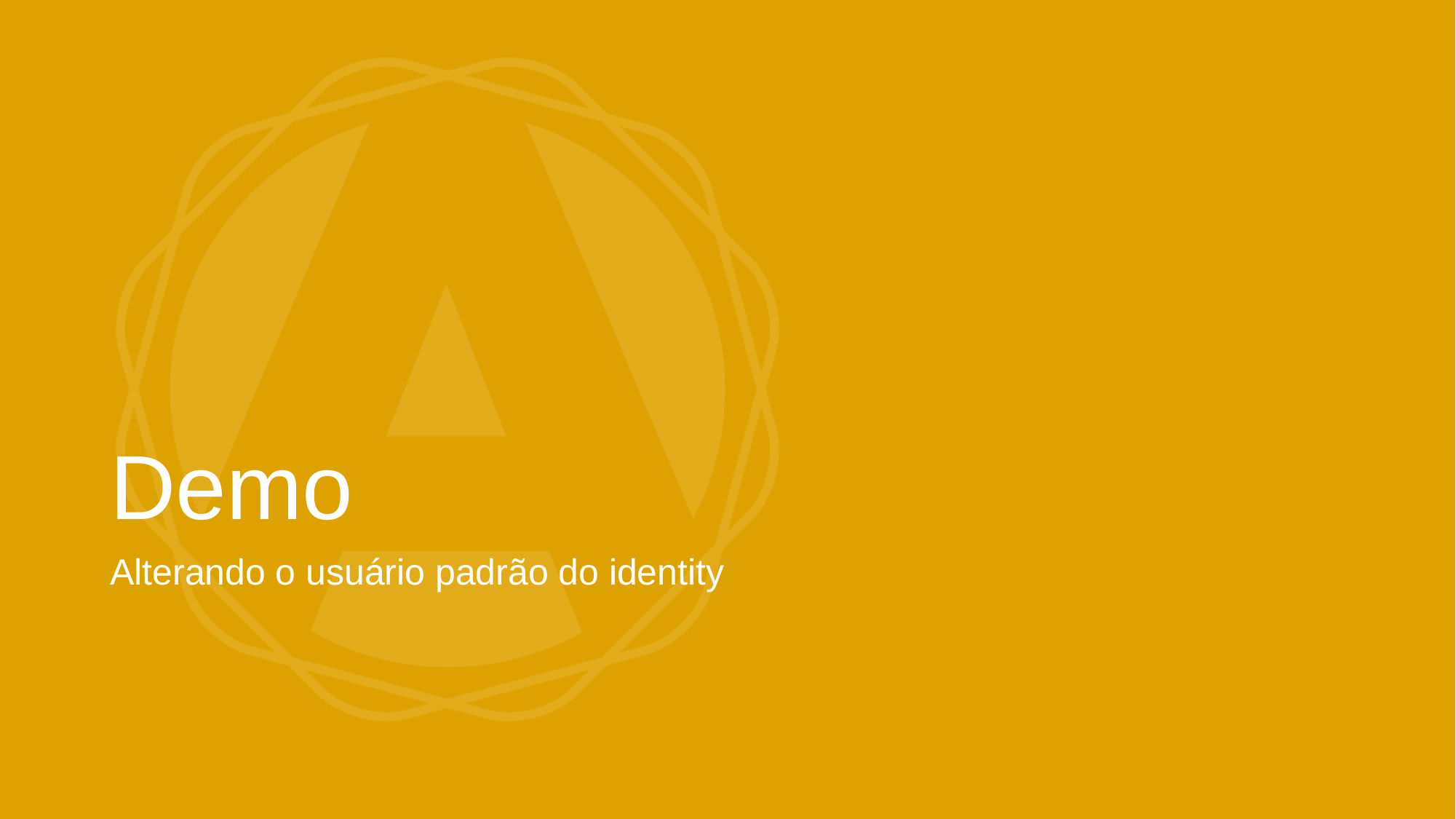

# Demo
Alterando o usuário padrão do identity